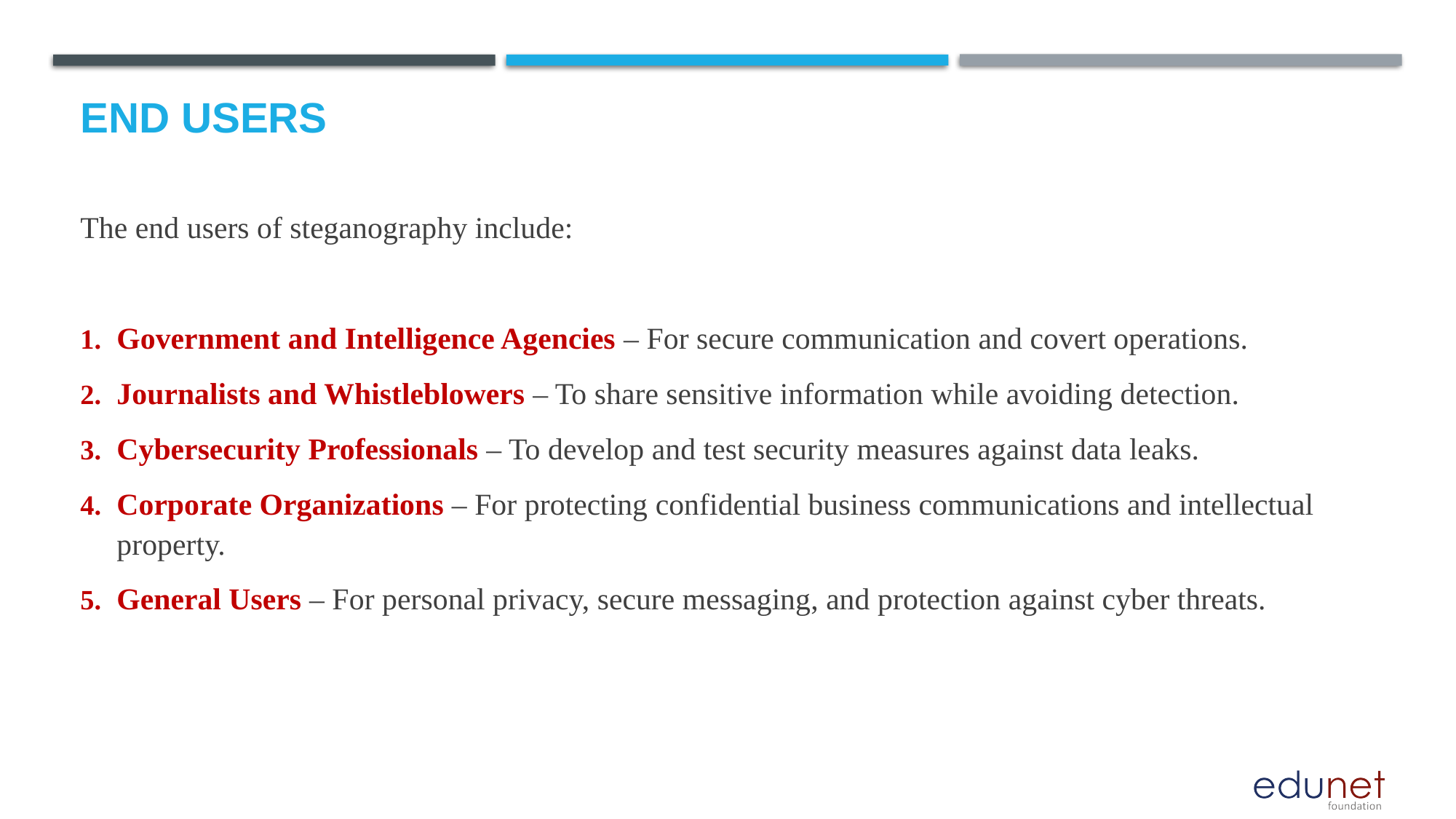

# End users
The end users of steganography include:

Government and Intelligence Agencies – For secure communication and covert operations.
Journalists and Whistleblowers – To share sensitive information while avoiding detection.
Cybersecurity Professionals – To develop and test security measures against data leaks.
Corporate Organizations – For protecting confidential business communications and intellectual property.
General Users – For personal privacy, secure messaging, and protection against cyber threats.